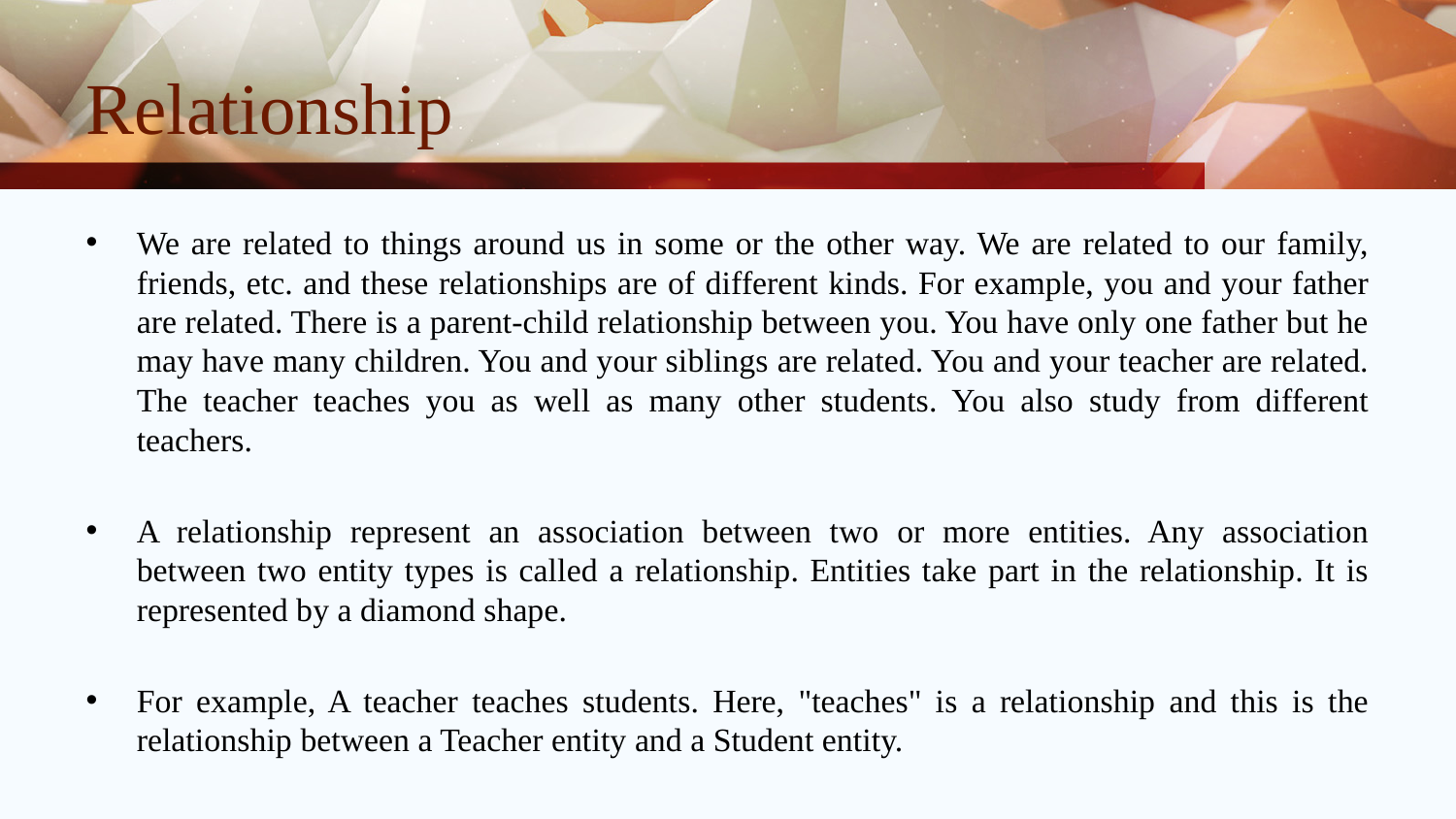

# Relationship
We are related to things around us in some or the other way. We are related to our family, friends, etc. and these relationships are of different kinds. For example, you and your father are related. There is a parent-child relationship between you. You have only one father but he may have many children. You and your siblings are related. You and your teacher are related. The teacher teaches you as well as many other students. You also study from different teachers.

A relationship represent an association between two or more entities. Any association between two entity types is called a relationship. Entities take part in the relationship. It is represented by a diamond shape.

For example, A teacher teaches students. Here, "teaches" is a relationship and this is the relationship between a Teacher entity and a Student entity.